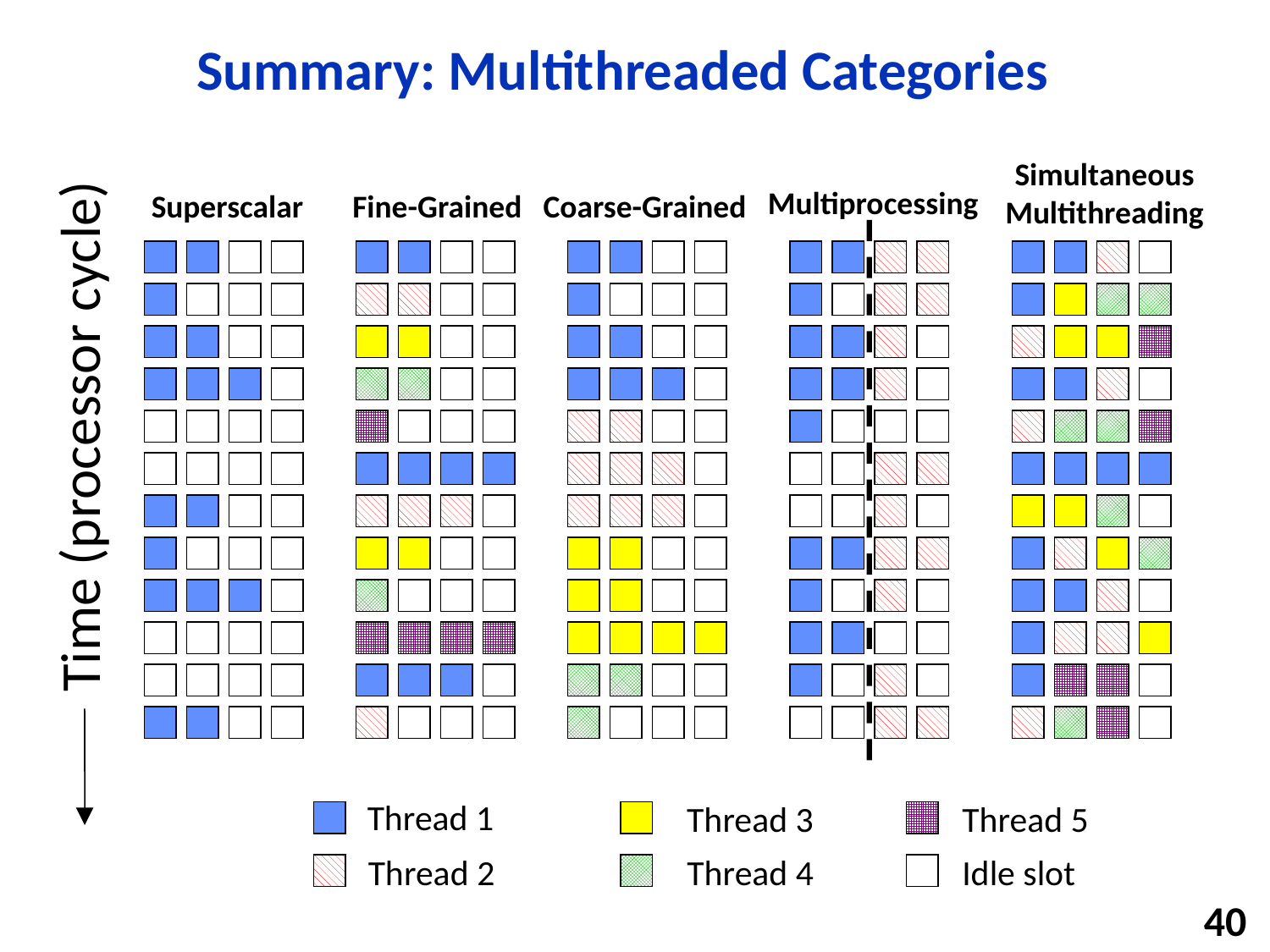

# Summary: Multithreaded Categories
Simultaneous
Multithreading
Time (processor cycle)
Multiprocessing
Superscalar
Fine-Grained
Coarse-Grained

Thread 1
Thread 3
Thread 5

Thread 2
Thread 4
Idle slot

40